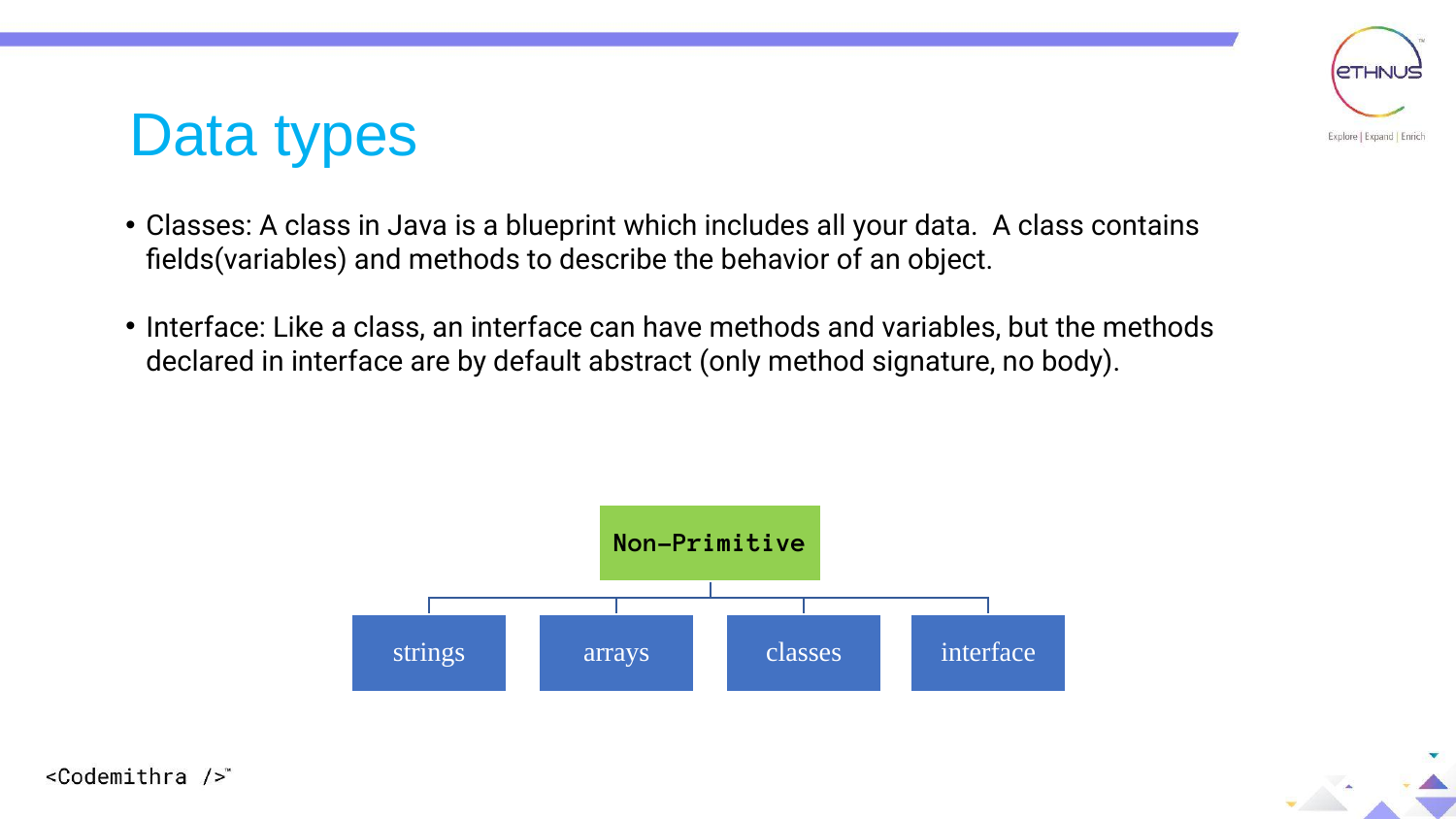

Data types

Classes: A class in Java is a blueprint which includes all your data.  A class contains fields(variables) and methods to describe the behavior of an object.

Interface: Like a class, an interface can have methods and variables, but the methods declared in interface are by default abstract (only method signature, no body).

Non-Primitive

strings

arrays

classes

interface